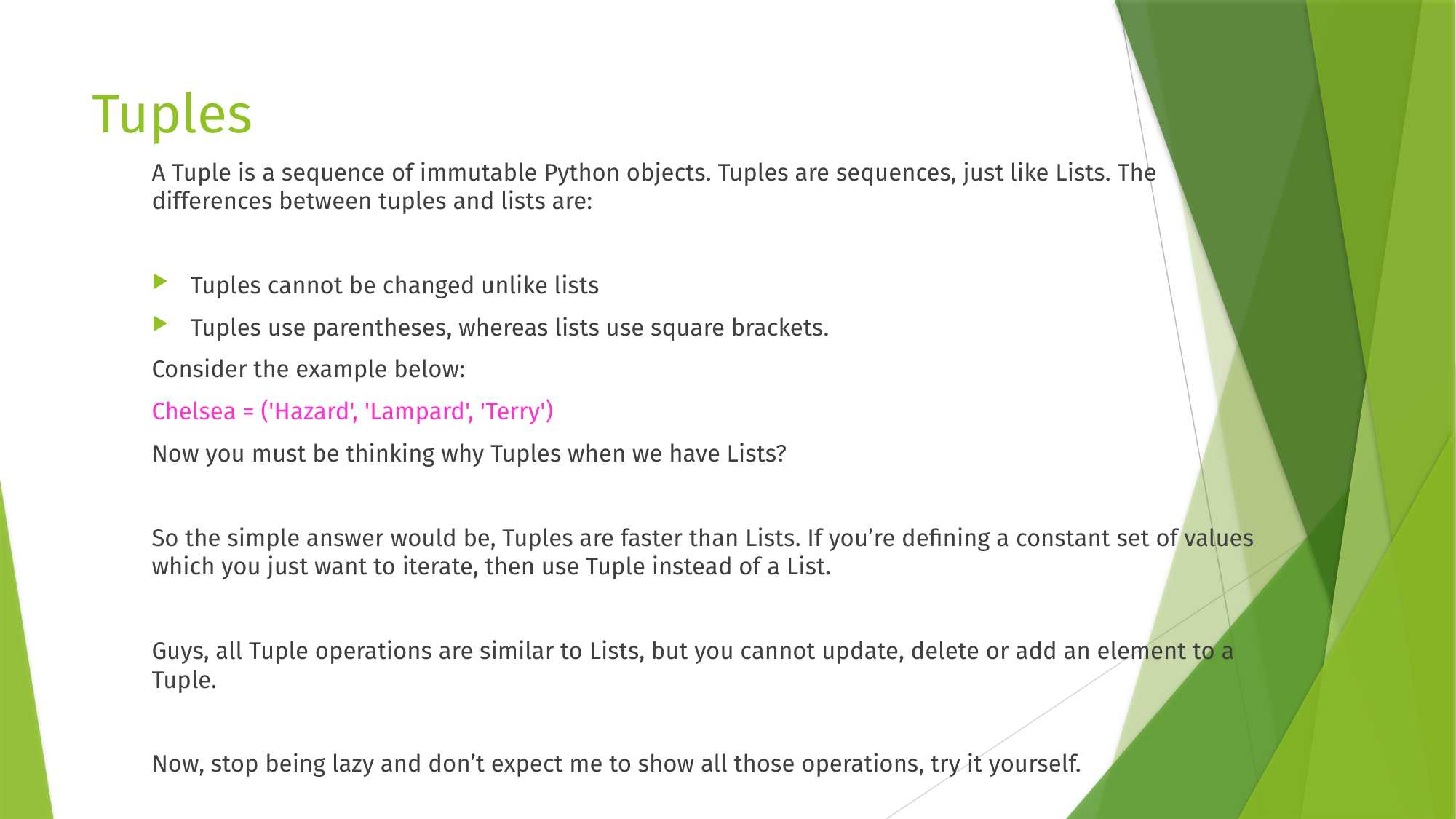

# Tuples
A Tuple is a sequence of immutable Python objects. Tuples are sequences, just like Lists. The differences between tuples and lists are:

Tuples cannot be changed unlike lists
Tuples use parentheses, whereas lists use square brackets.
Consider the example below:
Chelsea = ('Hazard', 'Lampard', 'Terry')
Now you must be thinking why Tuples when we have Lists?

So the simple answer would be, Tuples are faster than Lists. If you’re defining a constant set of values which you just want to iterate, then use Tuple instead of a List.

Guys, all Tuple operations are similar to Lists, but you cannot update, delete or add an element to a Tuple.

Now, stop being lazy and don’t expect me to show all those operations, try it yourself.